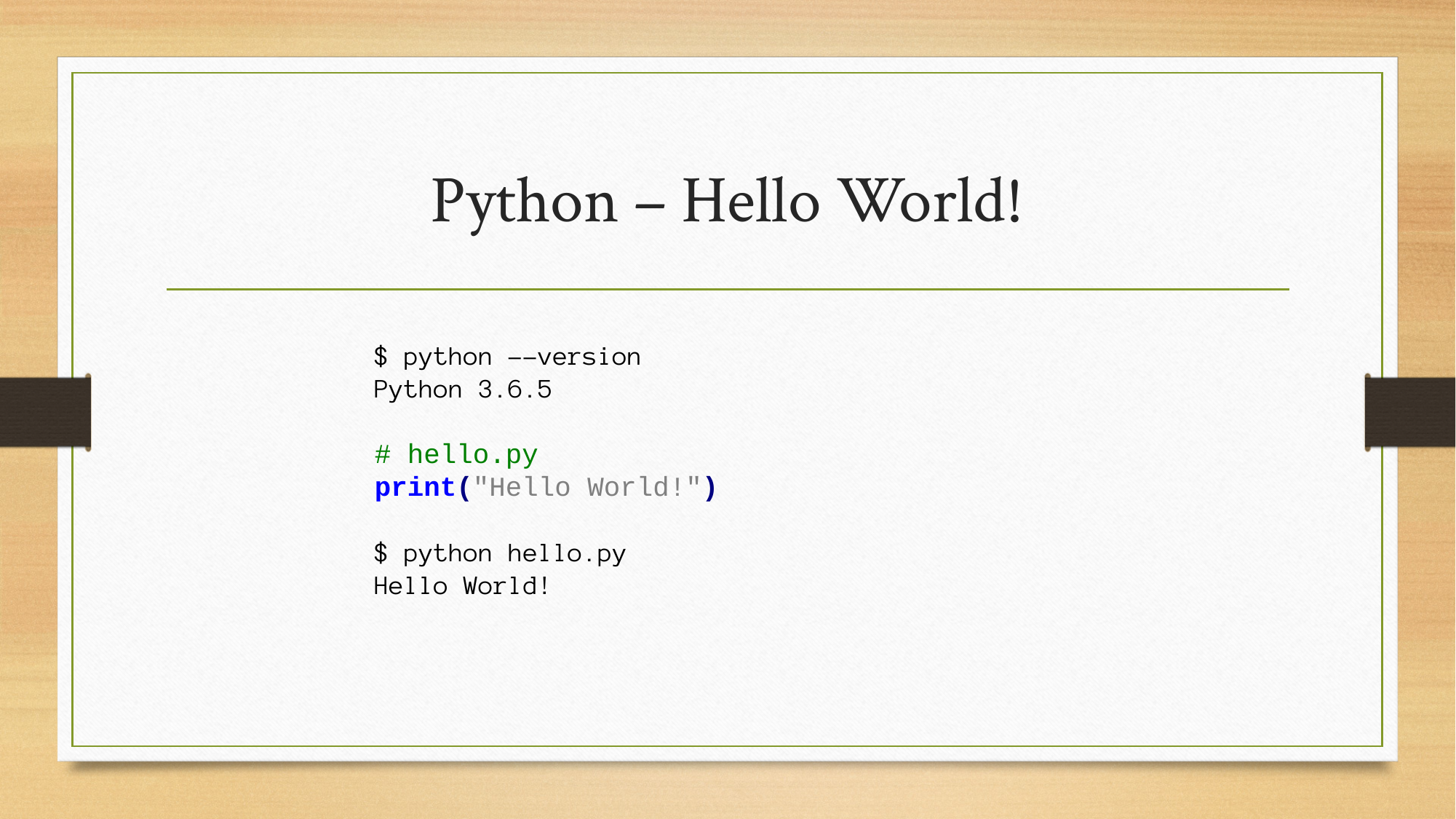

# Python – Hello World!
$ python --version
Python 3.6.5

# hello.py
print("Hello World!")

$ python hello.py
Hello World!